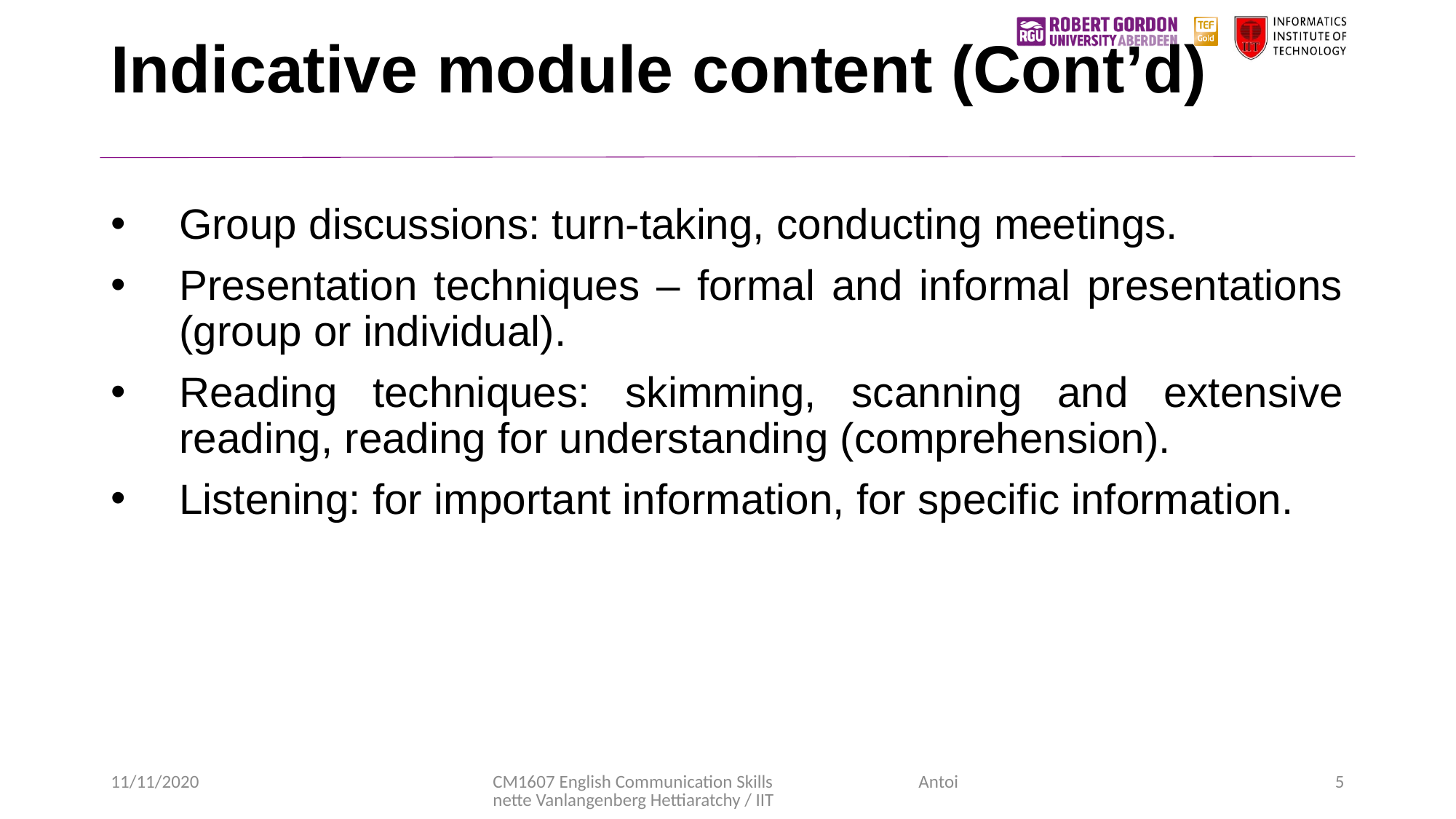

# Indicative module content (Cont’d)
Group discussions: turn-taking, conducting meetings.
Presentation techniques – formal and informal presentations (group or individual).
Reading techniques: skimming, scanning and extensive reading, reading for understanding (comprehension).
Listening: for important information, for specific information.

11/11/2020
CM1607 English Communication Skills                                   Antoinette Vanlangenberg Hettiaratchy / IIT
5